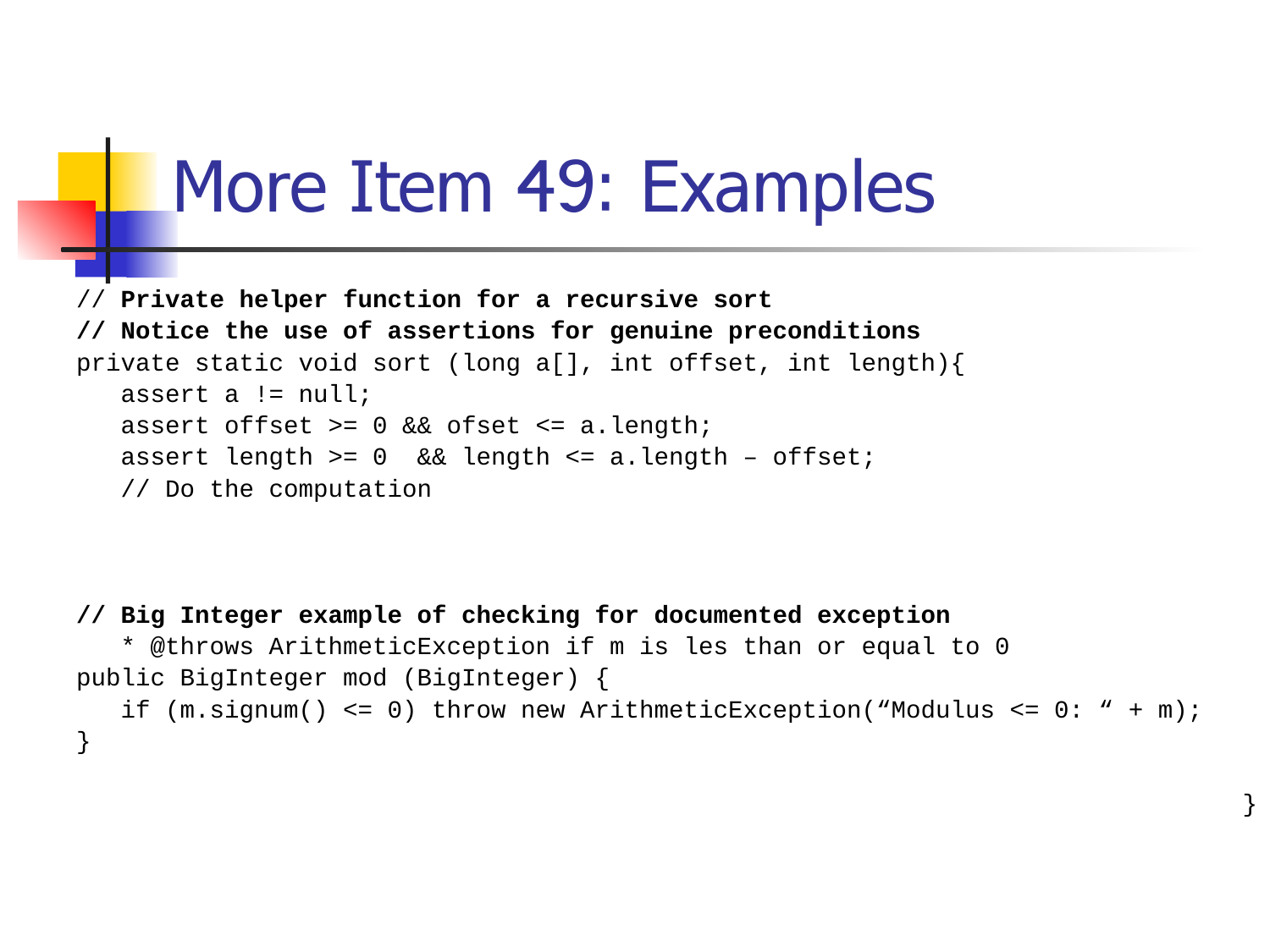

# More Item 49: Examples
// Private helper function for a recursive sort
// Notice the use of assertions for genuine preconditions
private static void sort (long a[], int offset, int length){
   assert a != null;
   assert offset >= 0 && ofset <= a.length;
   assert length >= 0  && length <= a.length – offset;
   // Do the computation

// Big Integer example of checking for documented exception
   * @throws ArithmeticException if m is les than or equal to 0
public BigInteger mod (BigInteger) {
   if (m.signum() <= 0) throw new ArithmeticException(“Modulus <= 0: “ + m);
}

}